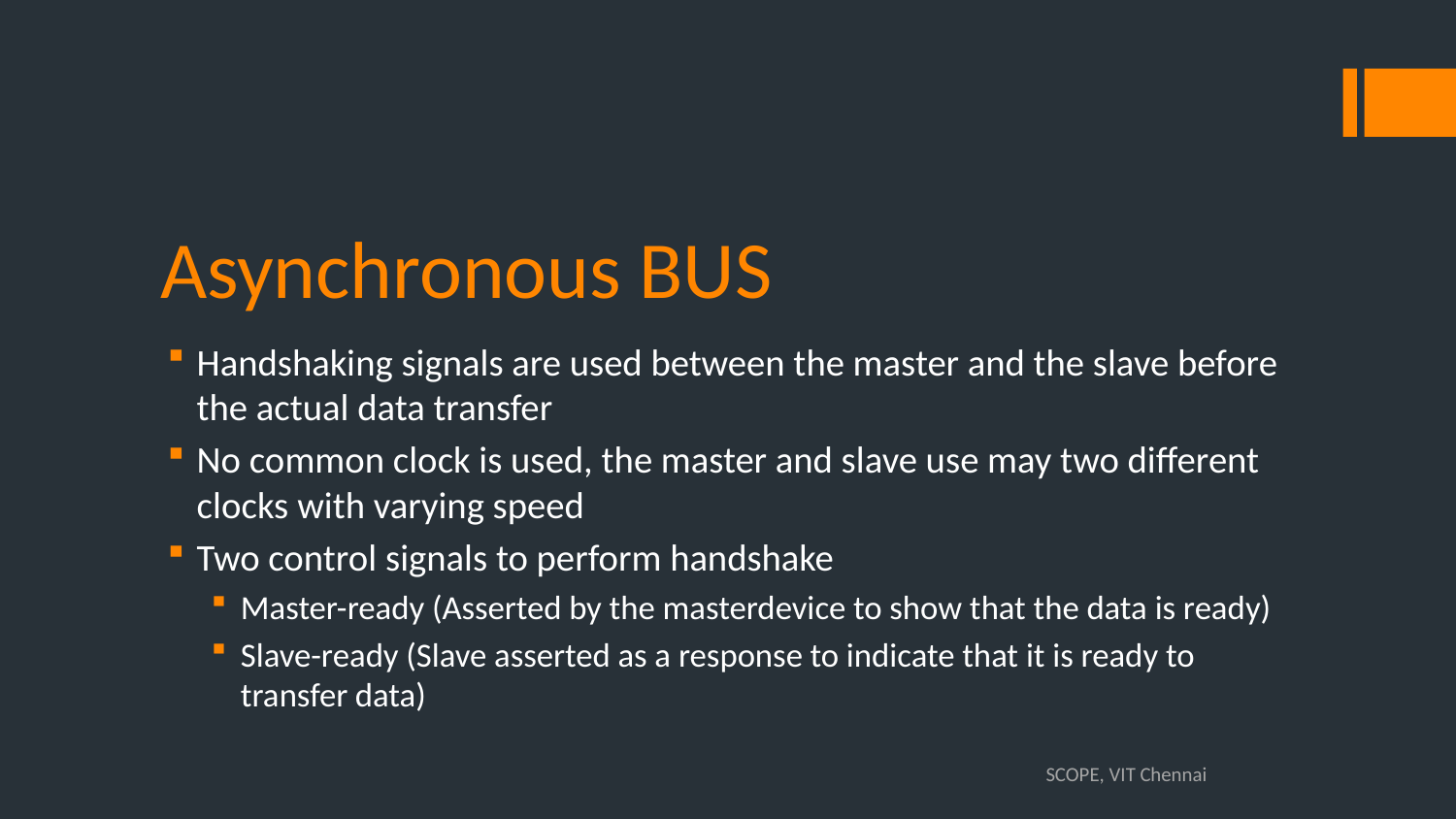

# Asynchronous BUS
Handshaking signals are used between the master and the slave before the actual data transfer
No common clock is used, the master and slave use may two different clocks with varying speed
Two control signals to perform handshake
Master-ready (Asserted by the masterdevice to show that the data is ready)
Slave-ready (Slave asserted as a response to indicate that it is ready to transfer data)

SCOPE, VIT Chennai